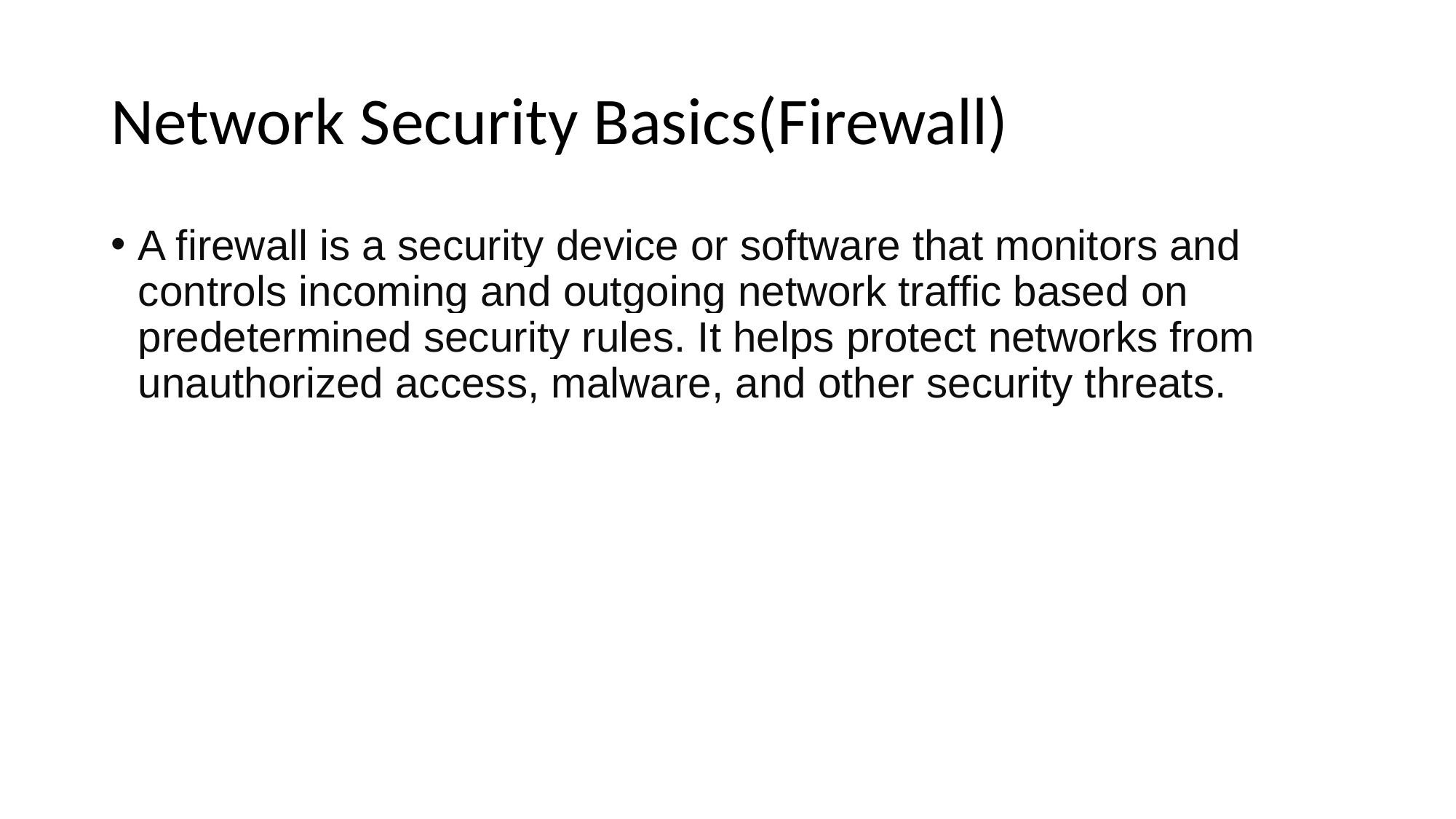

# Network Security Basics(Firewall)
A firewall is a security device or software that monitors and controls incoming and outgoing network traffic based on predetermined security rules. It helps protect networks from unauthorized access, malware, and other security threats.